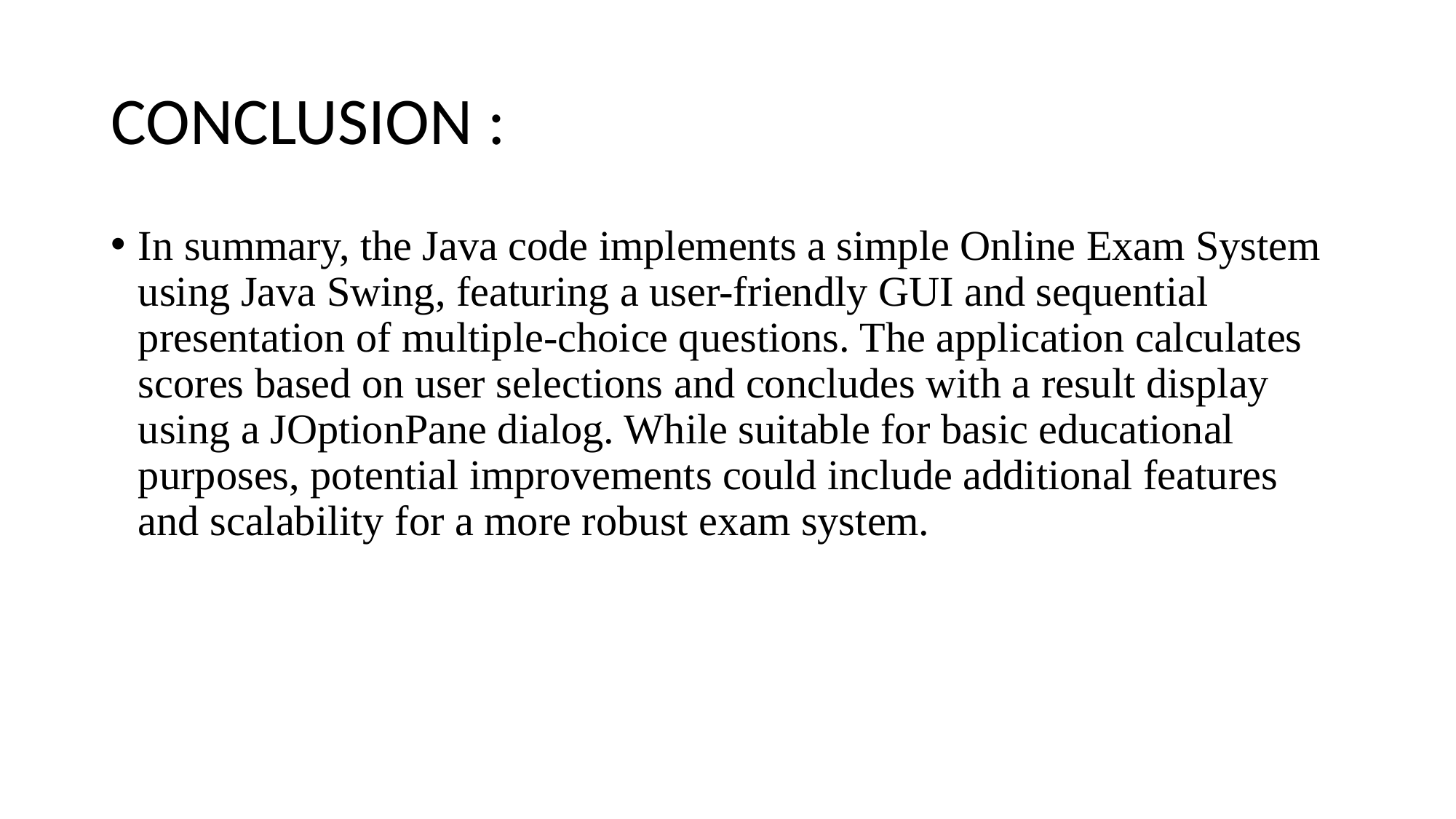

# CONCLUSION :
In summary, the Java code implements a simple Online Exam System using Java Swing, featuring a user-friendly GUI and sequential presentation of multiple-choice questions. The application calculates scores based on user selections and concludes with a result display using a JOptionPane dialog. While suitable for basic educational purposes, potential improvements could include additional features and scalability for a more robust exam system.